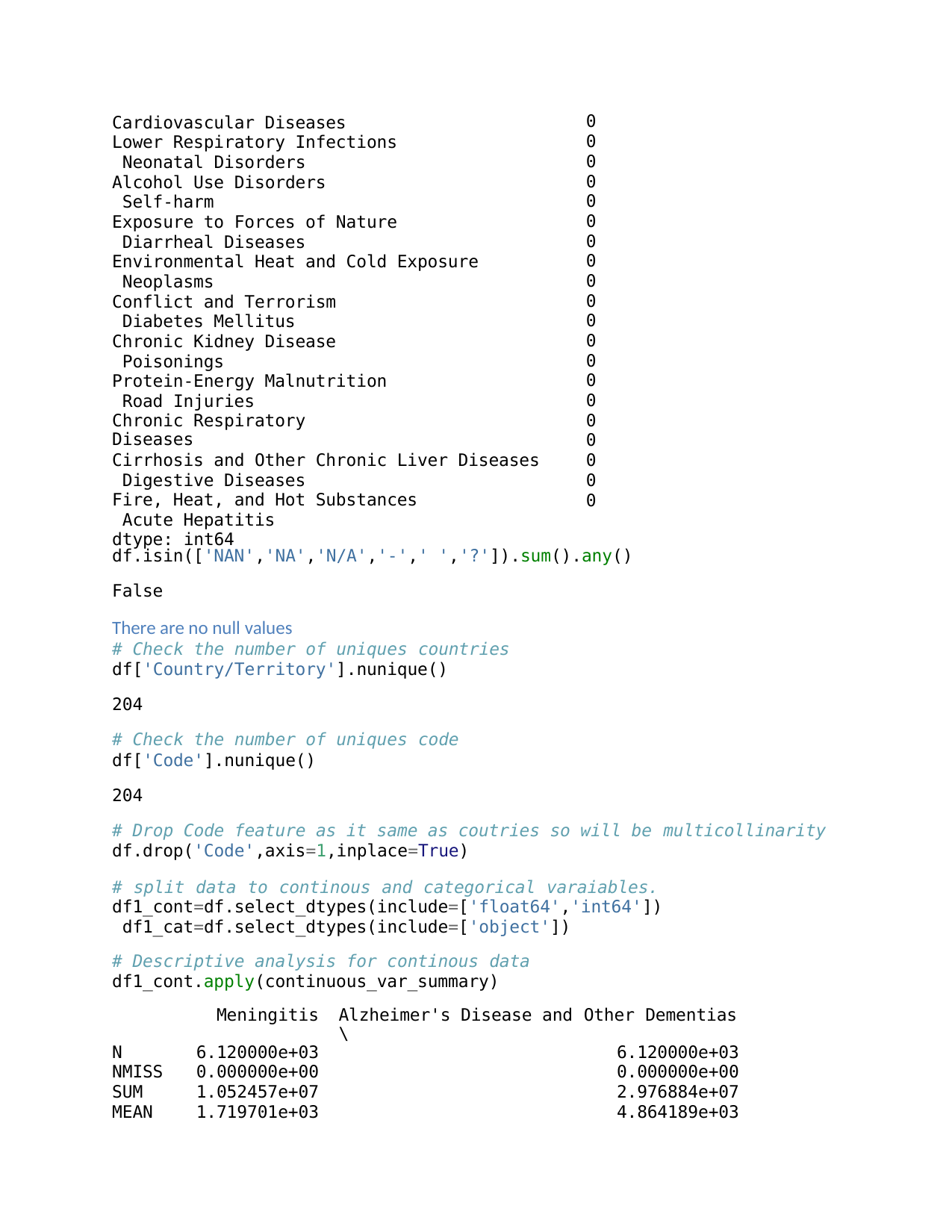

Cardiovascular Diseases  Lower Respiratory Infections  Neonatal Disorders
Alcohol Use Disorders  Self-harm
Exposure to Forces of Nature  Diarrheal Diseases
Environmental Heat and Cold Exposure  Neoplasms
Conflict and Terrorism  Diabetes Mellitus  Chronic Kidney Disease  Poisonings
Protein-Energy Malnutrition  Road Injuries
Chronic Respiratory Diseases
Cirrhosis and Other Chronic Liver Diseases  Digestive Diseases
Fire, Heat, and Hot Substances  Acute Hepatitis
dtype: int64
0
0
0
0
0
0
0
0
0
0
0
0
0
0
0
0
0
0
0
0
df.isin(['NAN','NA','N/A','-',' ','?']).sum().any()
False
There are no null values
# Check the number of uniques countries
df['Country/Territory'].nunique()
204
# Check the number of uniques code
df['Code'].nunique()
204
# Drop Code feature as it same as coutries so will be multicollinarity
df.drop('Code',axis=1,inplace=True)
# split data to continous and categorical varaiables.  df1_cont=df.select_dtypes(include=['float64','int64'])  df1_cat=df.select_dtypes(include=['object'])
# Descriptive analysis for continous data
df1_cont.apply(continuous_var_summary)
|  | Meningitis | Alzheimer's Disease and Other Dementias \ |
| --- | --- | --- |
| N | 6.120000e+03 | 6.120000e+03 |
| NMISS | 0.000000e+00 | 0.000000e+00 |
| SUM | 1.052457e+07 | 2.976884e+07 |
| MEAN | 1.719701e+03 | 4.864189e+03 |